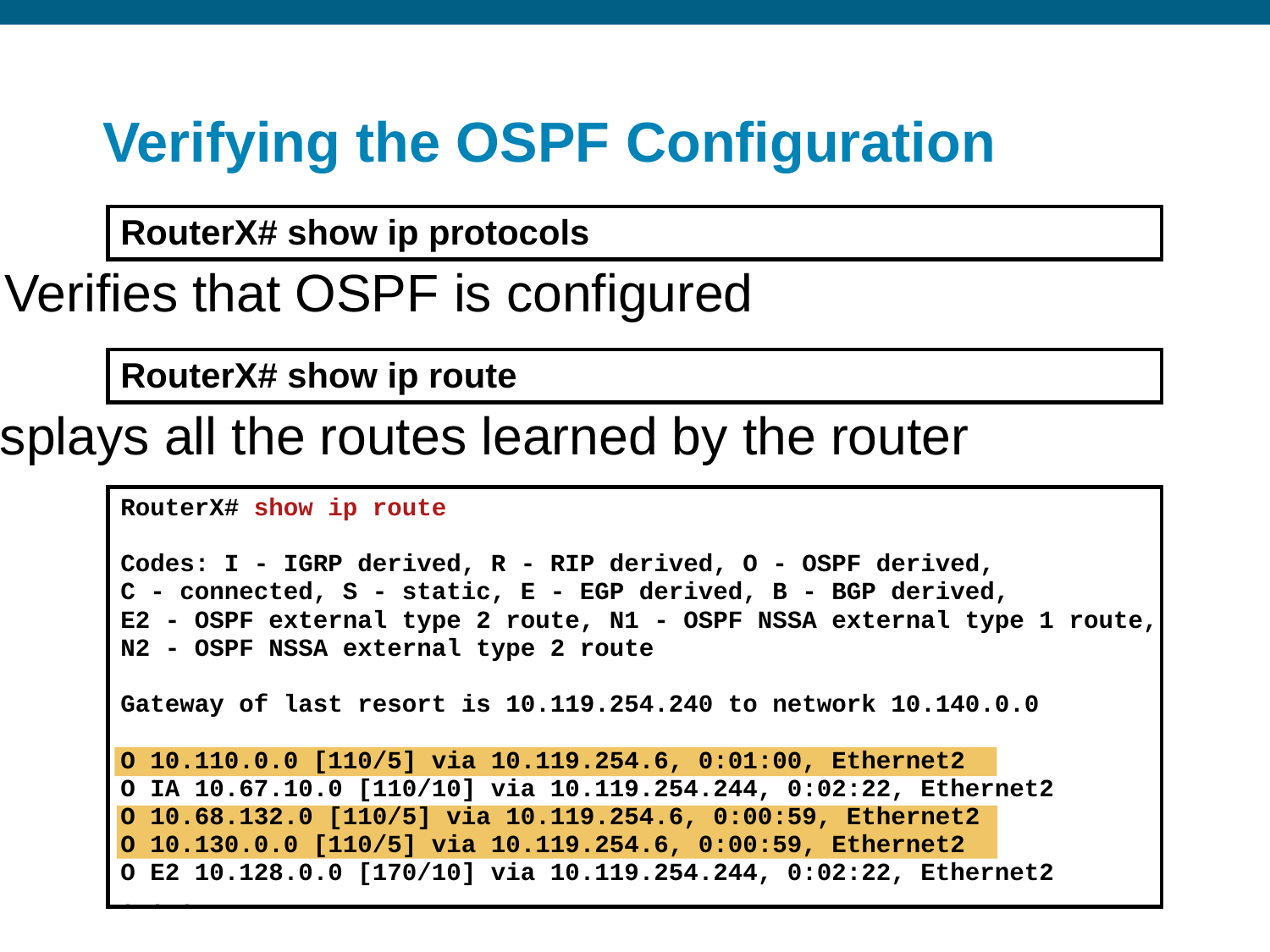

# Verifying the OSPF Configuration
RouterX# show ip protocols
  Verifies that OSPF is configured
RouterX# show ip route
  Displays all the routes learned by the router
RouterX# show ip route

Codes: I - IGRP derived, R - RIP derived, O - OSPF derived,
C - connected, S - static, E - EGP derived, B - BGP derived,
E2 - OSPF external type 2 route, N1 - OSPF NSSA external type 1 route,
N2 - OSPF NSSA external type 2 route

Gateway of last resort is 10.119.254.240 to network 10.140.0.0

O 10.110.0.0 [110/5] via 10.119.254.6, 0:01:00, Ethernet2
O IA 10.67.10.0 [110/10] via 10.119.254.244, 0:02:22, Ethernet2
O 10.68.132.0 [110/5] via 10.119.254.6, 0:00:59, Ethernet2
O 10.130.0.0 [110/5] via 10.119.254.6, 0:00:59, Ethernet2
O E2 10.128.0.0 [170/10] via 10.119.254.244, 0:02:22, Ethernet2
. . .